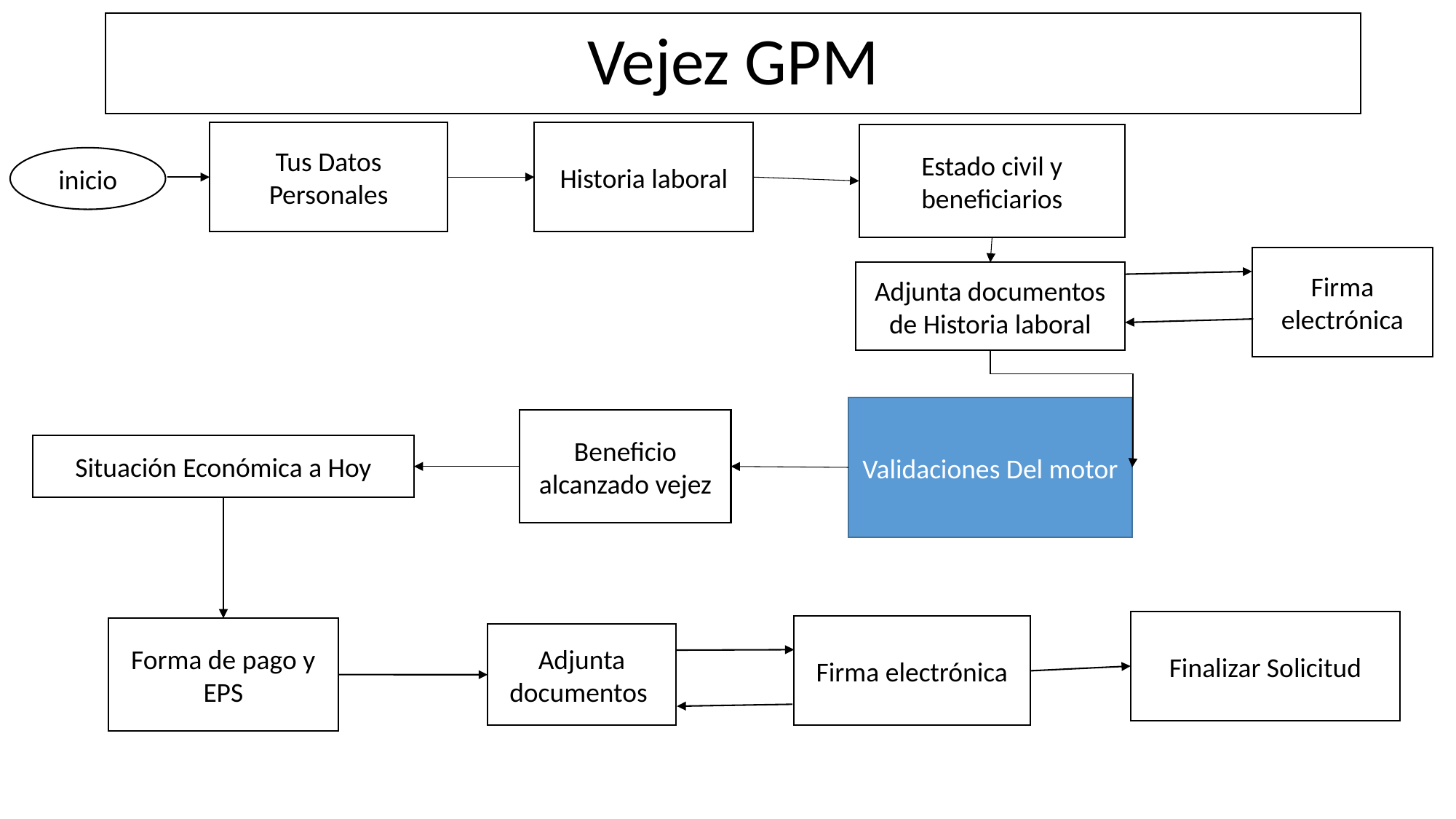

Vejez GPM
Tus Datos Personales
Historia laboral
Estado civil y beneficiarios
inicio
Firma electrónica
Adjunta documentos de Historia laboral
Validaciones Del motor
Beneficio alcanzado vejez
Situación Económica a Hoy
Finalizar Solicitud
Firma electrónica
Forma de pago y EPS
Adjunta documentos